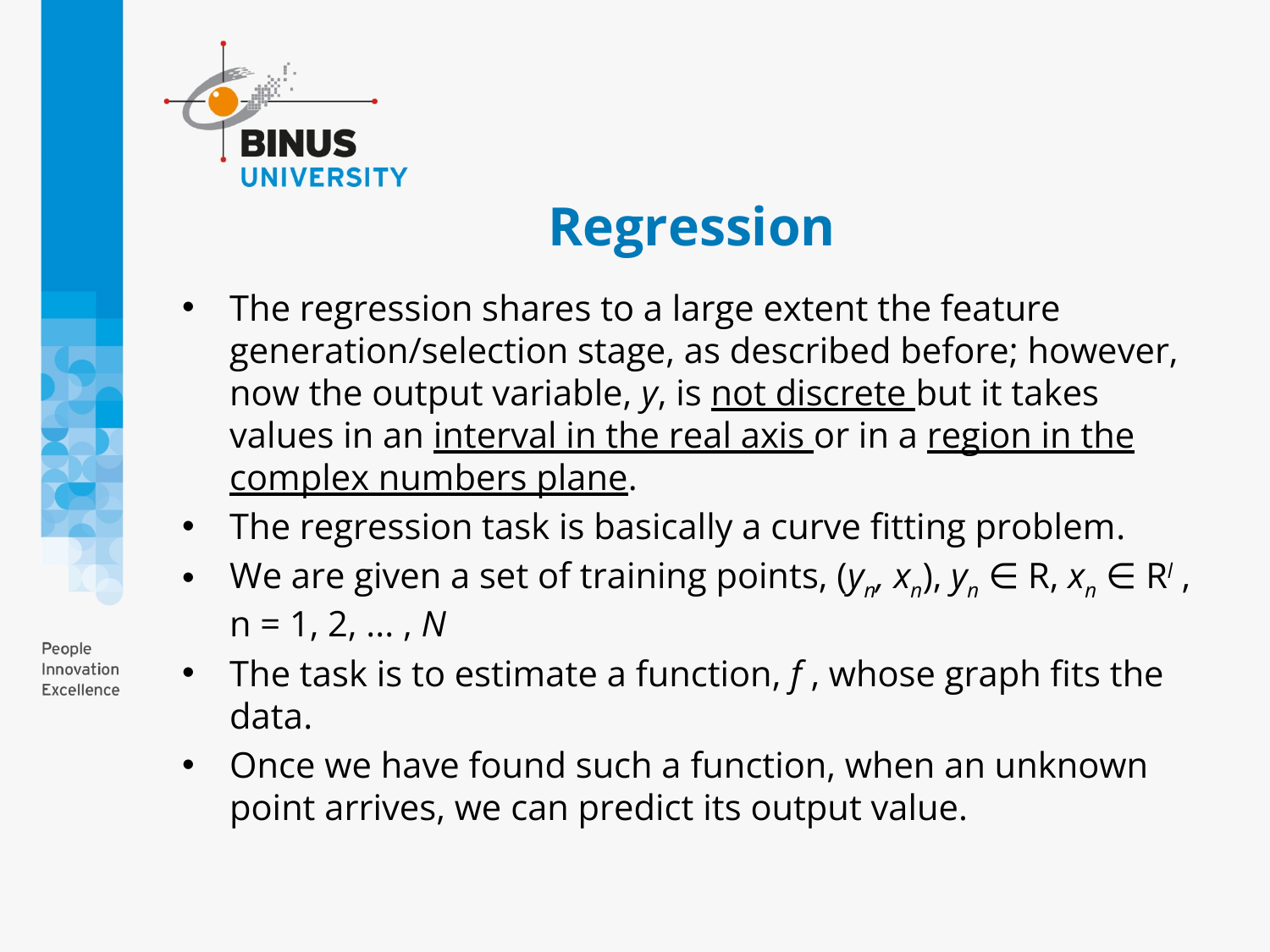

# Regression
The regression shares to a large extent the feature generation/selection stage, as described before; however, now the output variable, y, is not discrete but it takes values in an interval in the real axis or in a region in the complex numbers plane.
The regression task is basically a curve fitting problem.
We are given a set of training points, (yn, xn), yn ∈ R, xn ∈ Rl , n = 1, 2, ... , N
The task is to estimate a function, f , whose graph fits the data.
Once we have found such a function, when an unknown point arrives, we can predict its output value.